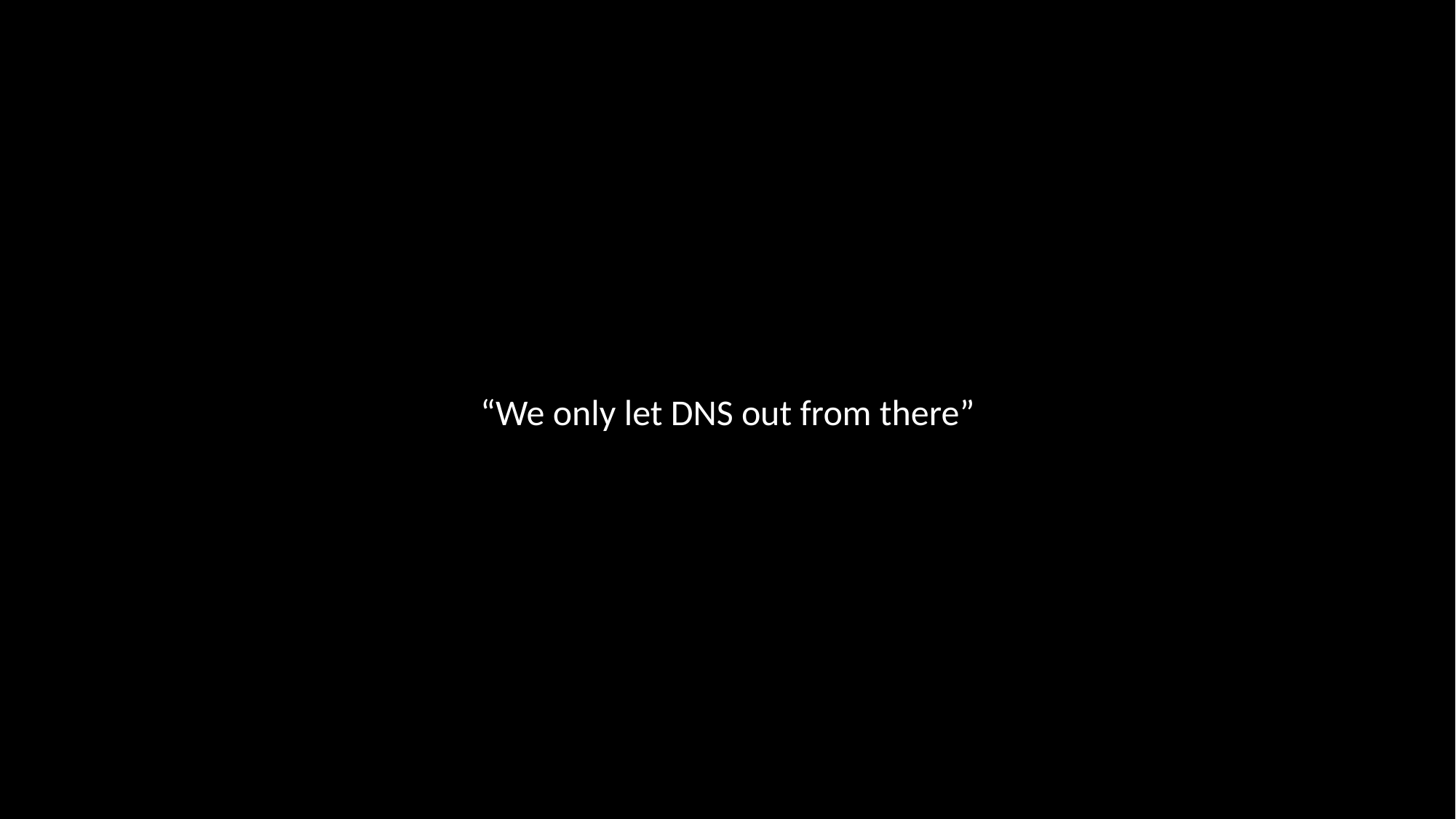

# “We only let DNS out from there”